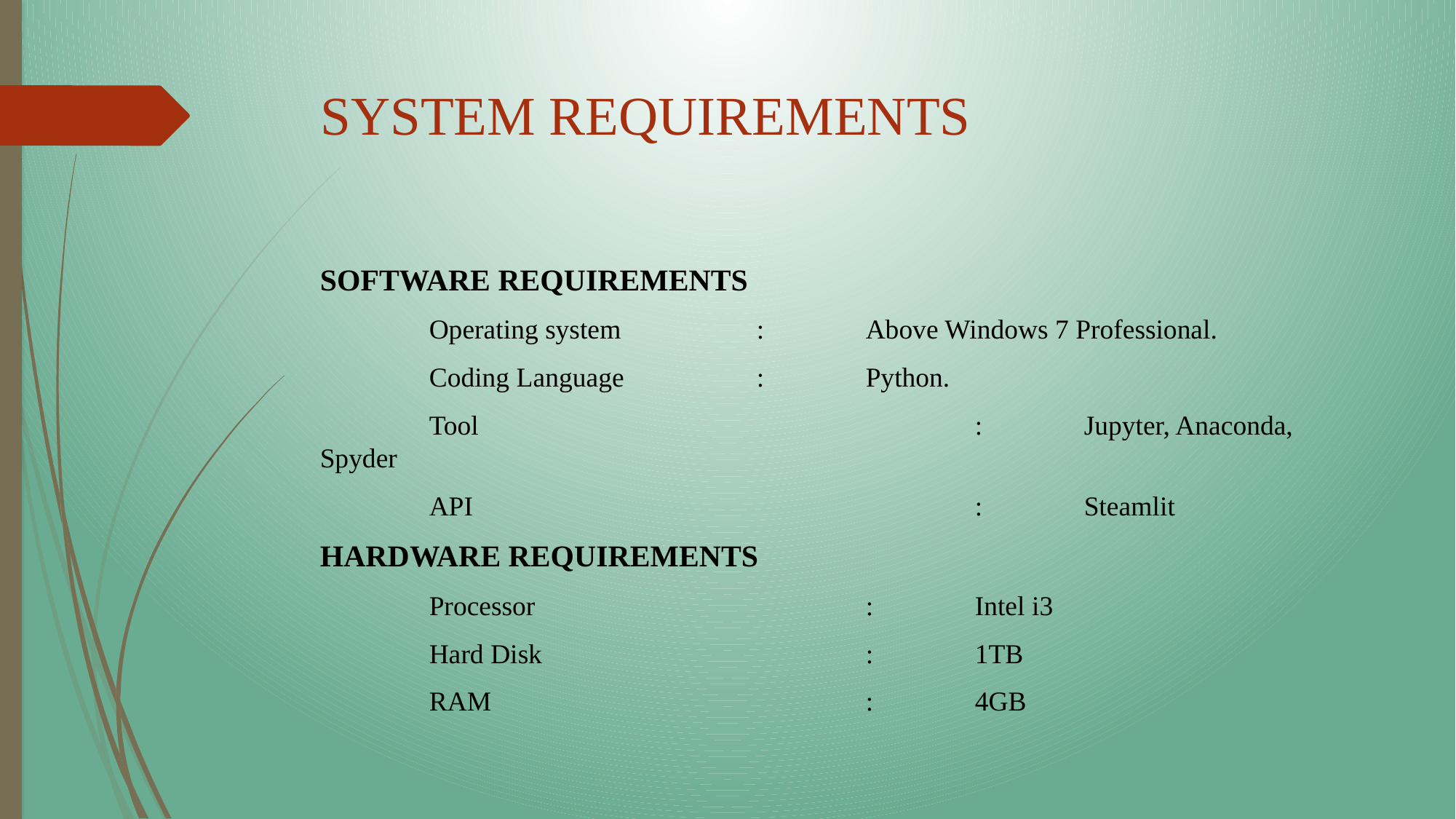

# SYSTEM REQUIREMENTS
SOFTWARE REQUIREMENTS
	Operating system		:	Above Windows 7 Professional.
	Coding Language 		: 	Python.
	Tool					: 	Jupyter, Anaconda, Spyder
	API					:    	Steamlit
HARDWARE REQUIREMENTS
	Processor				: 	Intel i3
	Hard Disk			:	1TB
	RAM				:	4GB